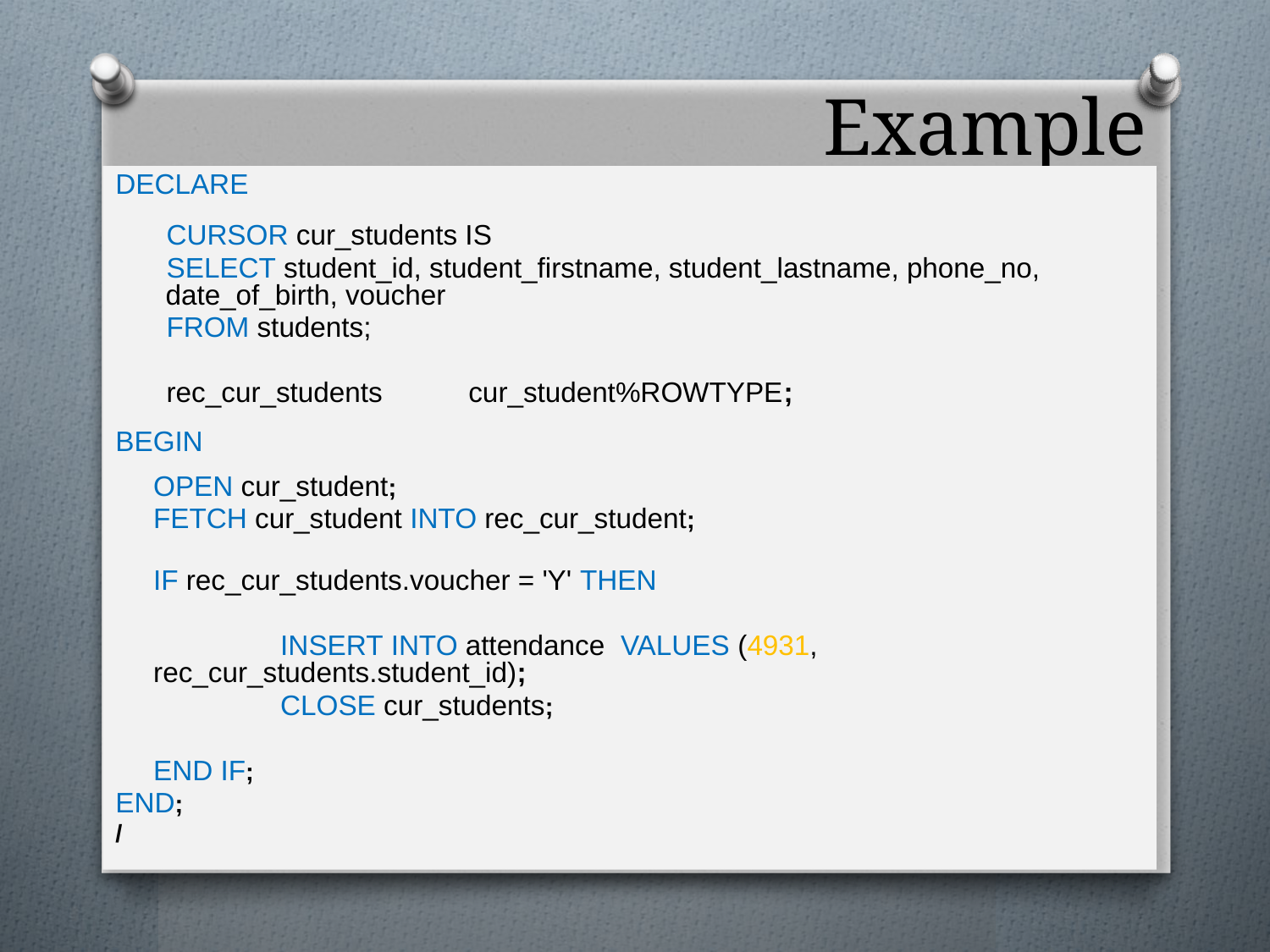

# Example
DECLARE

CURSOR cur_students IS
SELECT student_id, student_firstname, student_lastname, phone_no, date_of_birth, voucher
FROM students;

rec_cur_students           cur_student%ROWTYPE;

BEGIN

	OPEN cur_student;
	FETCH cur_student INTO rec_cur_student;

	IF rec_cur_students.voucher = 'Y' THEN

		INSERT INTO attendance  VALUES (4931, rec_cur_students.student_id);
		CLOSE cur_students;

	END IF;
END;
/